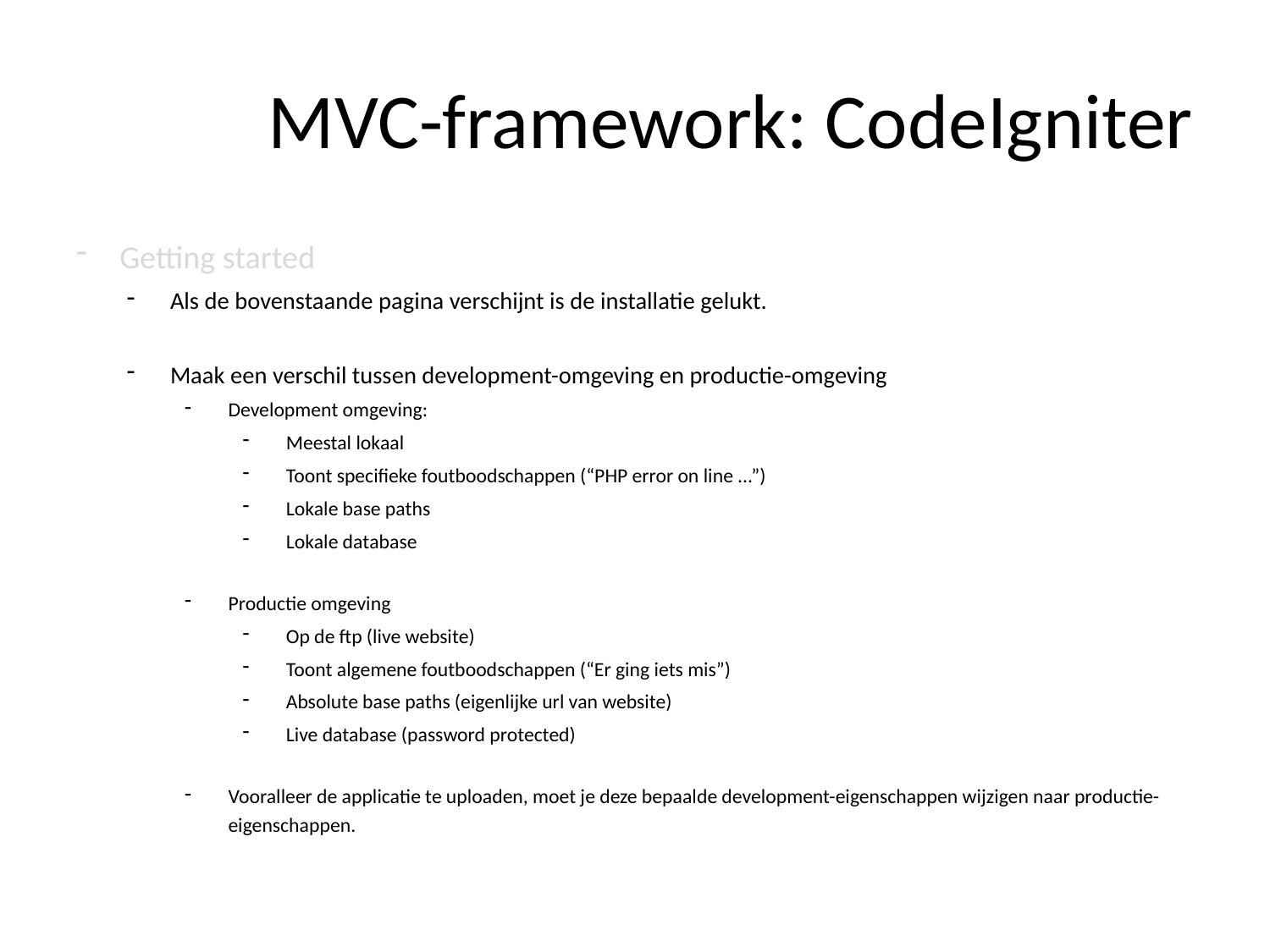

# MVC-framework: CodeIgniter
Getting started
Als de bovenstaande pagina verschijnt is de installatie gelukt.
Maak een verschil tussen development-omgeving en productie-omgeving
Development omgeving:
Meestal lokaal
Toont specifieke foutboodschappen (“PHP error on line ...”)
Lokale base paths
Lokale database
Productie omgeving
Op de ftp (live website)
Toont algemene foutboodschappen (“Er ging iets mis”)
Absolute base paths (eigenlijke url van website)
Live database (password protected)
Vooralleer de applicatie te uploaden, moet je deze bepaalde development-eigenschappen wijzigen naar productie-eigenschappen.